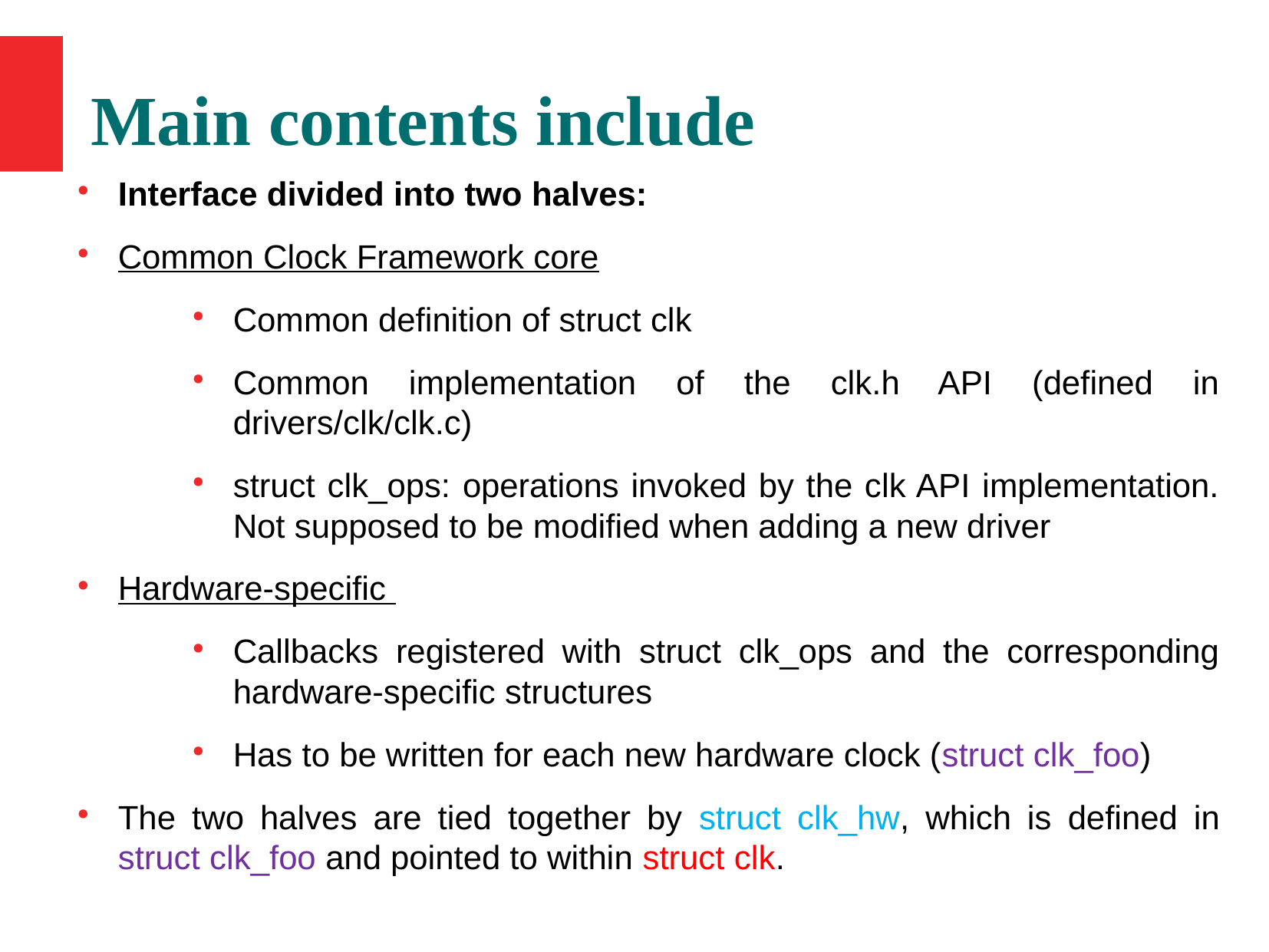

Main contents include
Interface divided into two halves:
Common Clock Framework core
Common definition of struct clk
Common implementation of the clk.h API (defined in drivers/clk/clk.c)
struct clk_ops: operations invoked by the clk API implementation. Not supposed to be modified when adding a new driver
Hardware-specific
Callbacks registered with struct clk_ops and the corresponding hardware-specific structures
Has to be written for each new hardware clock (struct clk_foo)
The two halves are tied together by struct clk_hw, which is defined in struct clk_foo and pointed to within struct clk.